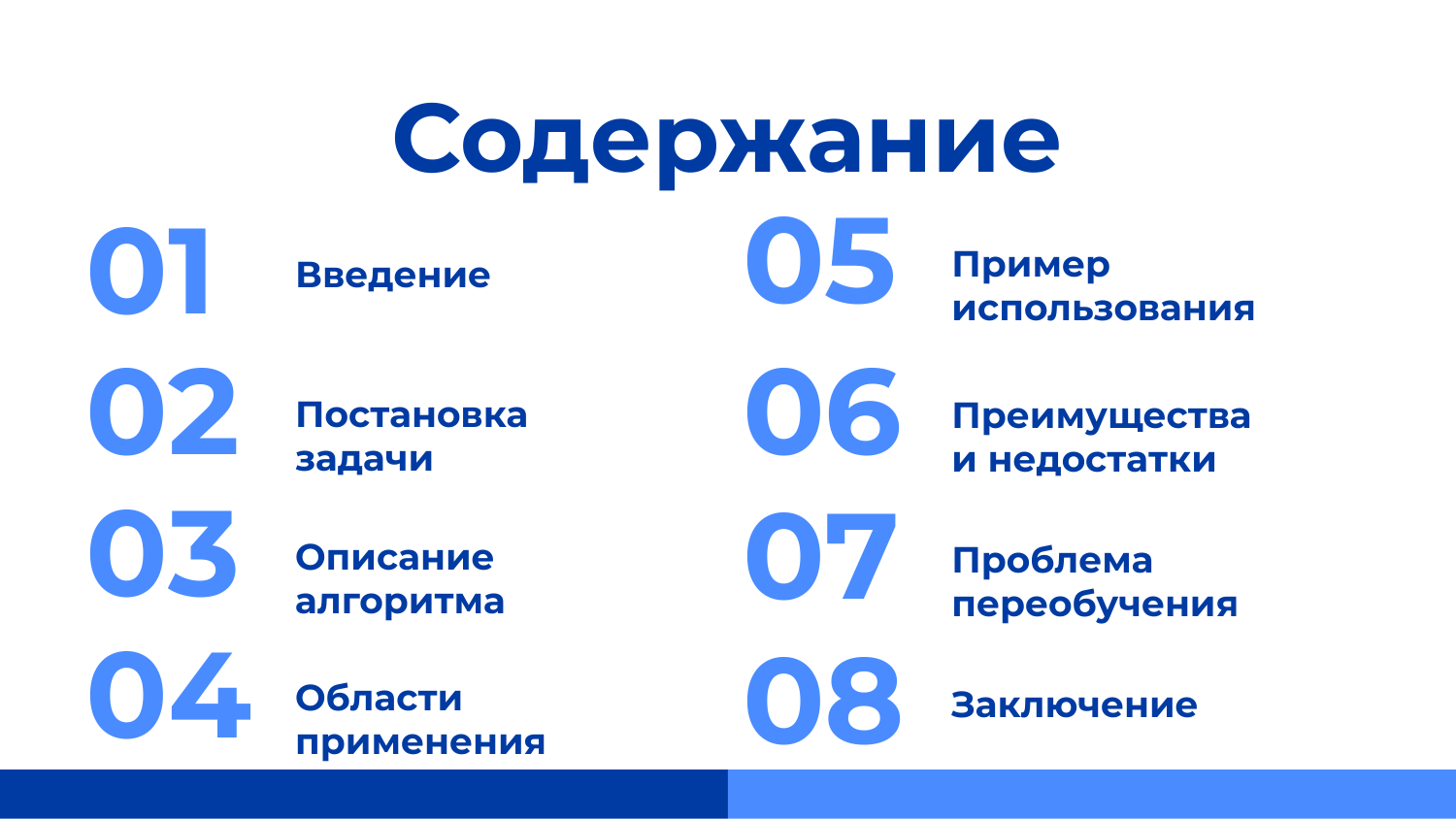

# Содержание
05
01
Пример использования
Введение
02
06
Постановка задачи
Преимущества и недостатки
03
07
Описание алгоритма
Проблема переобучения
04
08
Области применения
Заключение